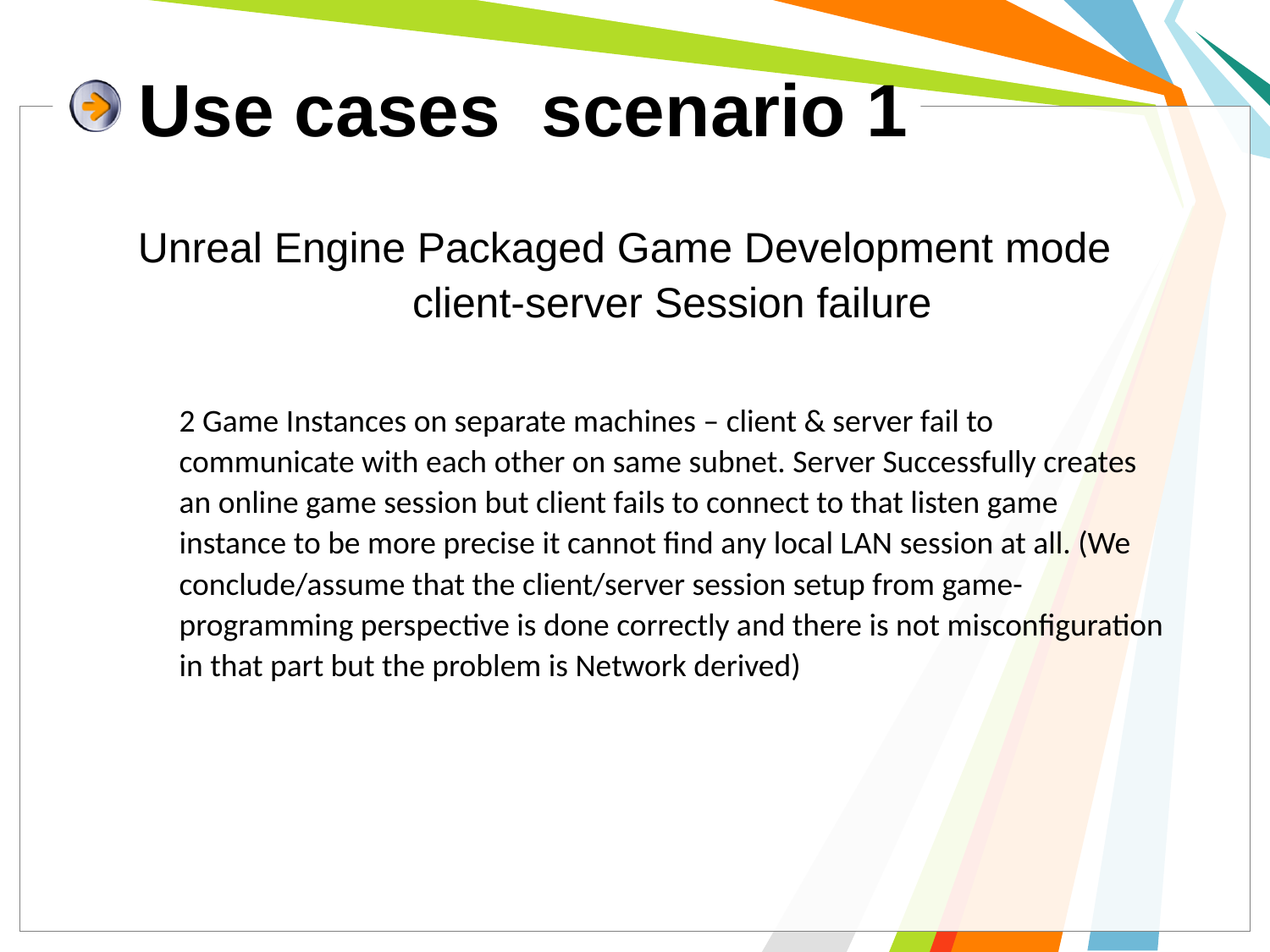

# Use cases  scenario 1
Unreal Engine Packaged Game Development mode client-server Session failure
2 Game Instances on separate machines – client & server fail to communicate with each other on same subnet. Server Successfully creates an online game session but client fails to connect to that listen game instance to be more precise it cannot find any local LAN session at all. (We conclude/assume that the client/server session setup from game-programming perspective is done correctly and there is not misconfiguration in that part but the problem is Network derived)